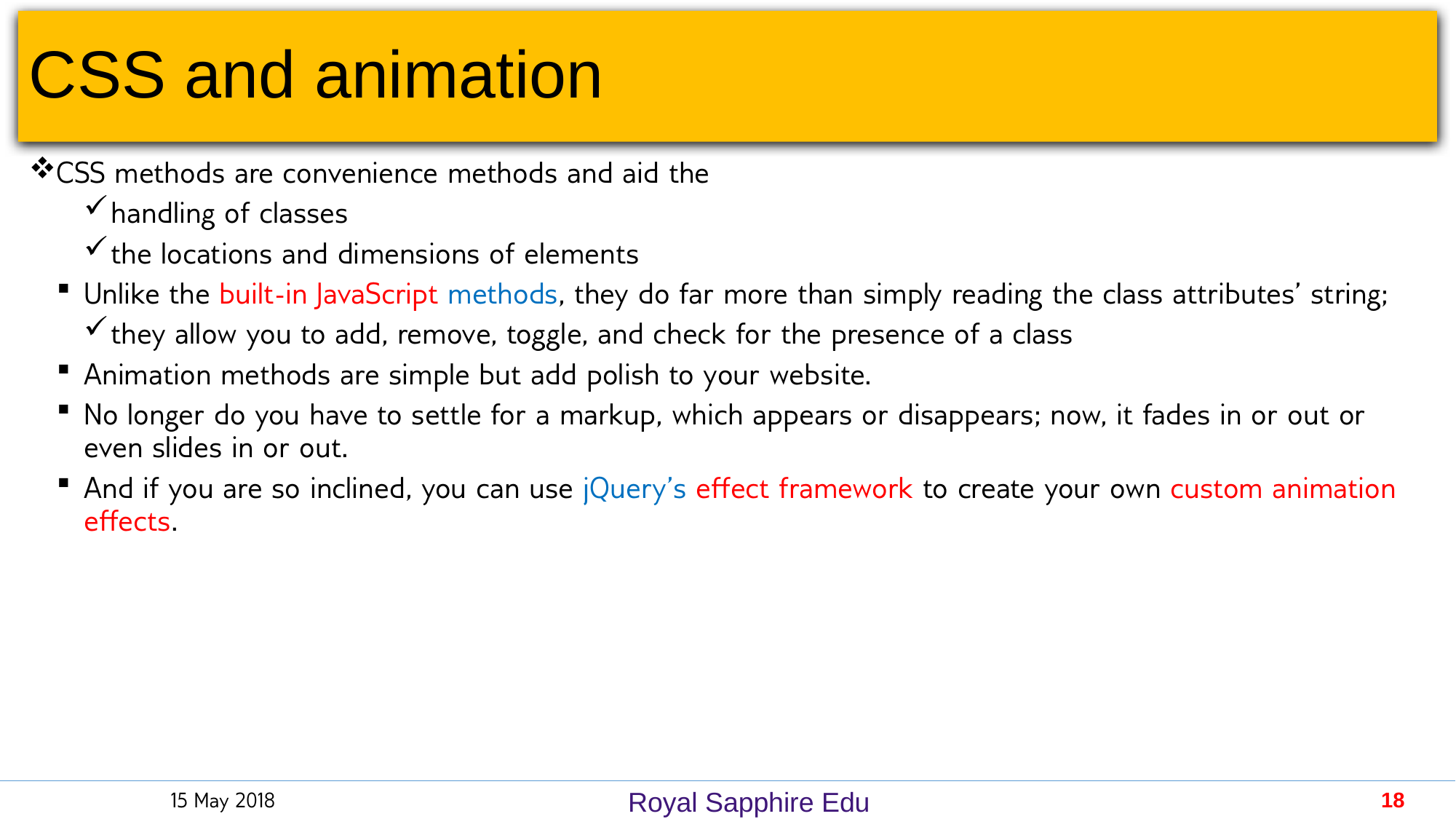

# CSS and animation
CSS methods are convenience methods and aid the
handling of classes
the locations and dimensions of elements
Unlike the built-in JavaScript methods, they do far more than simply reading the class attributes’ string;
they allow you to add, remove, toggle, and check for the presence of a class
Animation methods are simple but add polish to your website.
No longer do you have to settle for a markup, which appears or disappears; now, it fades in or out or even slides in or out.
And if you are so inclined, you can use jQuery’s effect framework to create your own custom animation effects.
15 May 2018
18